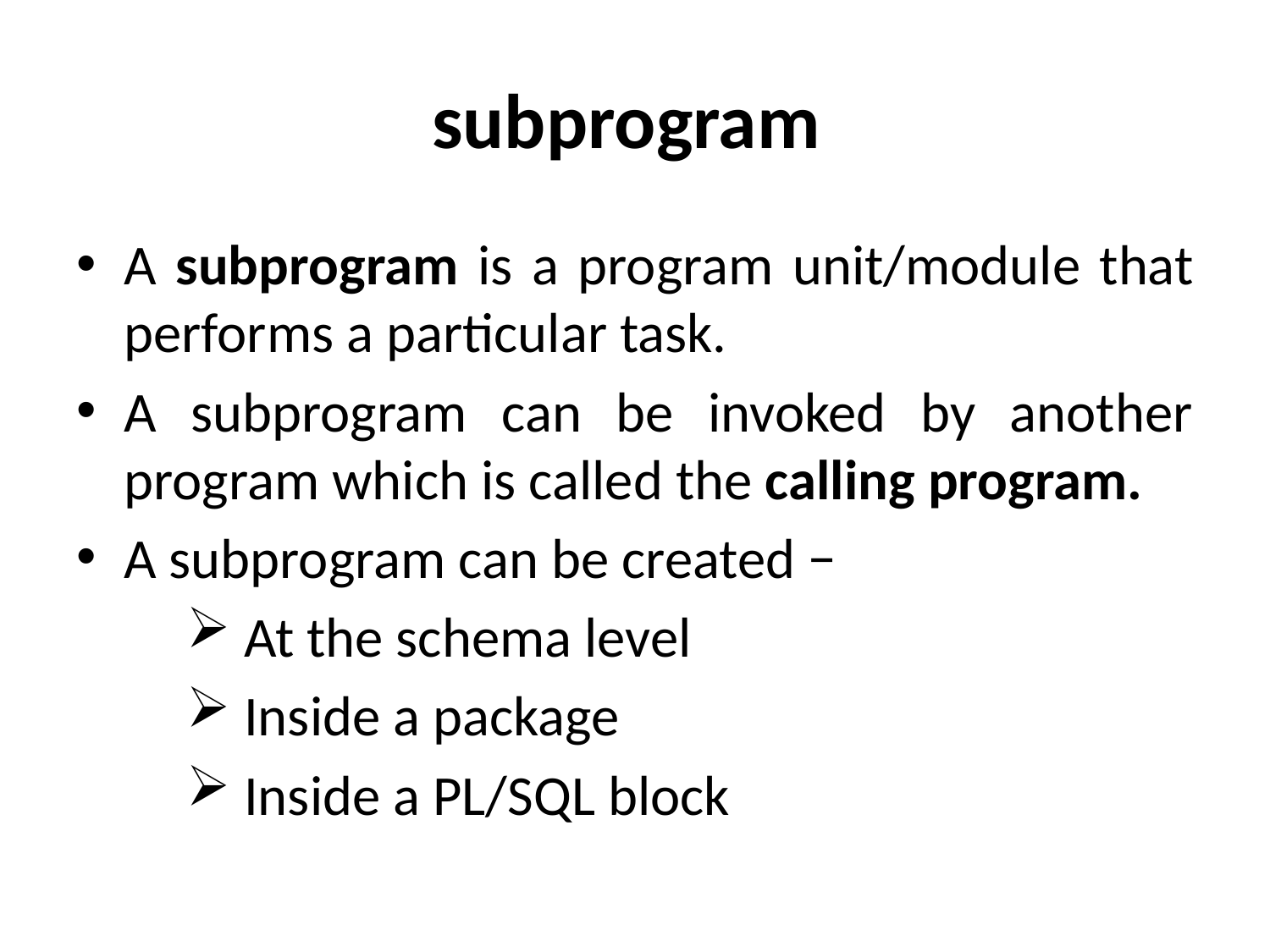

# subprogram
A subprogram is a program unit/module that performs a particular task.
A subprogram can be invoked by another program which is called the calling program.
A subprogram can be created −
 At the schema level
 Inside a package
 Inside a PL/SQL block